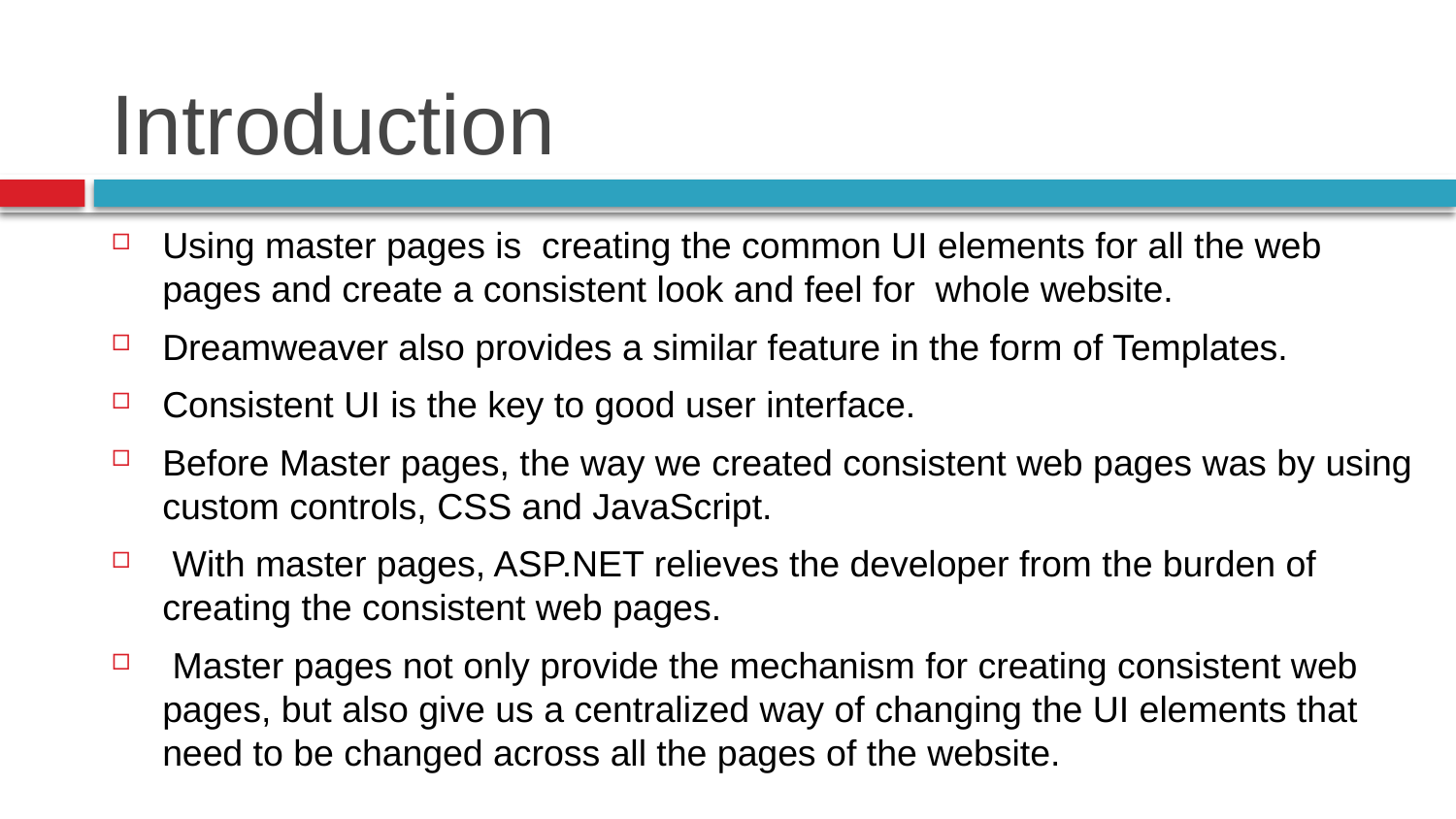

# Introduction
Using master pages is  creating the common UI elements for all the web pages and create a consistent look and feel for  whole website.
Dreamweaver also provides a similar feature in the form of Templates.
Consistent UI is the key to good user interface.
Before Master pages, the way we created consistent web pages was by using custom controls, CSS and JavaScript.
 With master pages, ASP.NET relieves the developer from the burden of creating the consistent web pages.
 Master pages not only provide the mechanism for creating consistent web pages, but also give us a centralized way of changing the UI elements that need to be changed across all the pages of the website.